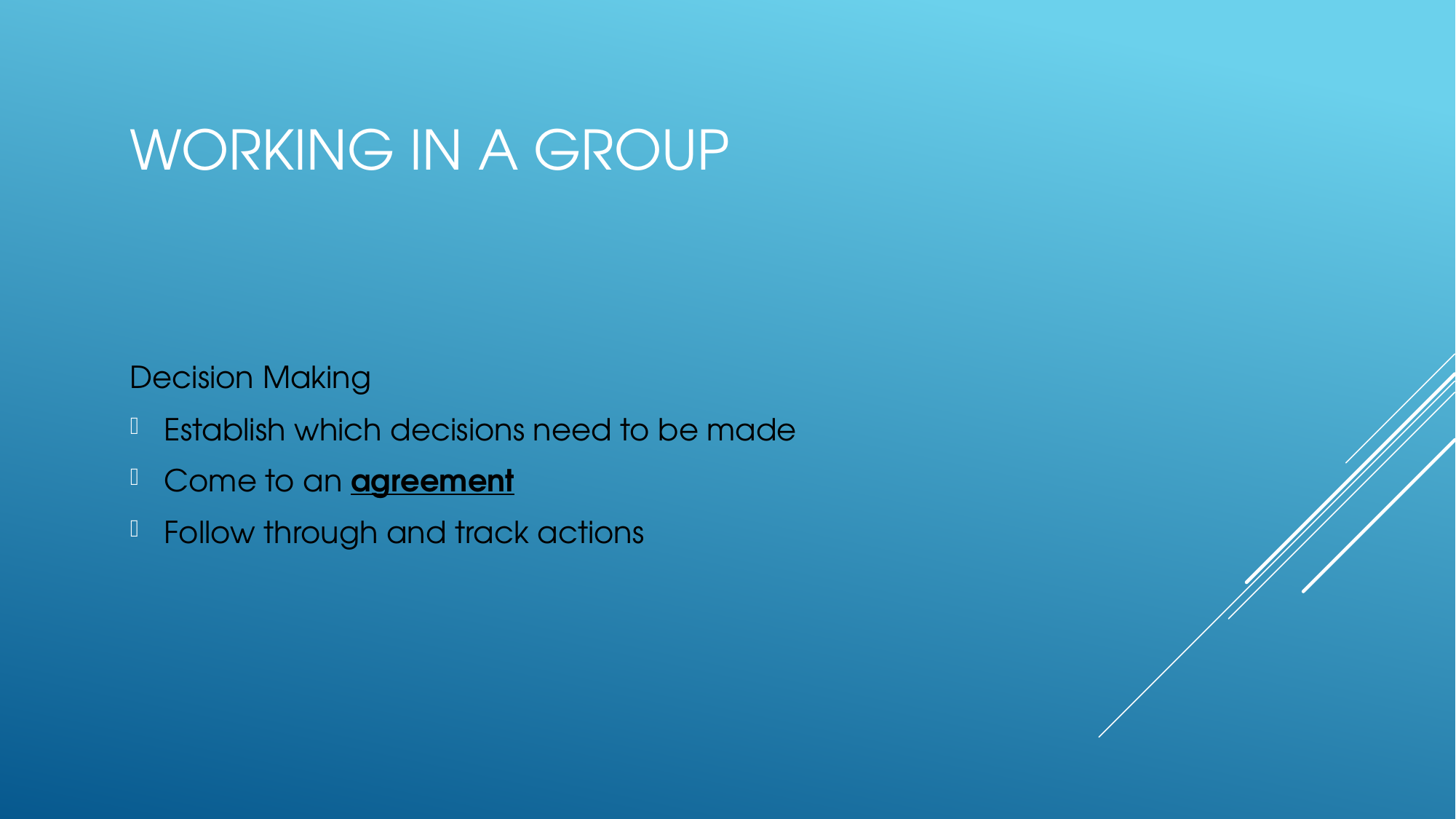

# Working in a group
Decision Making
Establish which decisions need to be made
Come to an agreement
Follow through and track actions